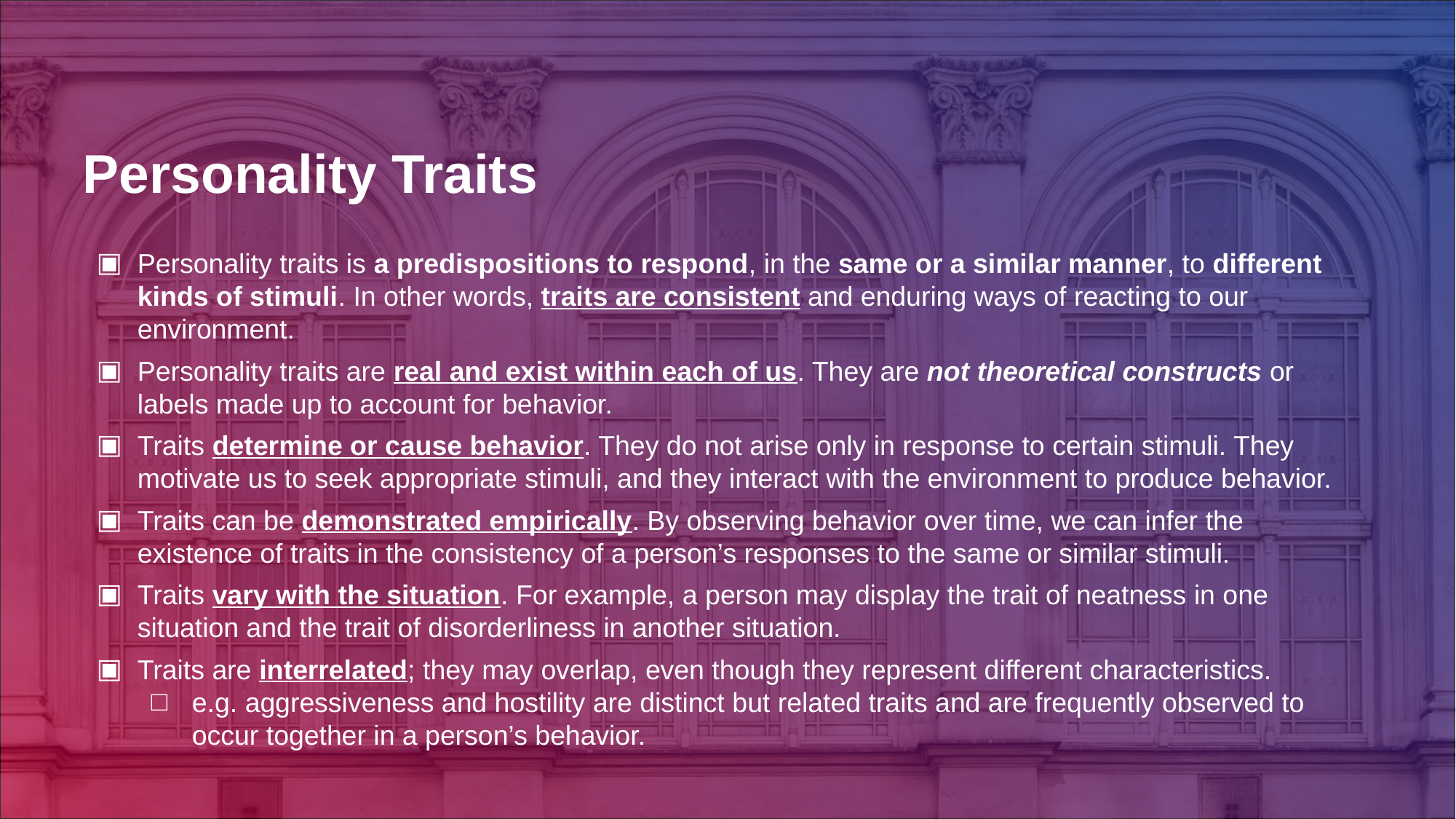

# Personality Traits
Personality traits is a predispositions to respond, in the same or a similar manner, to different kinds of stimuli. In other words, traits are consistent and enduring ways of reacting to our environment.
Personality traits are real and exist within each of us. They are not theoretical constructs or labels made up to account for behavior.
Traits determine or cause behavior. They do not arise only in response to certain stimuli. They motivate us to seek appropriate stimuli, and they interact with the environment to produce behavior.
Traits can be demonstrated empirically. By observing behavior over time, we can infer the existence of traits in the consistency of a person’s responses to the same or similar stimuli.
Traits vary with the situation. For example, a person may display the trait of neatness in one situation and the trait of disorderliness in another situation.
Traits are interrelated; they may overlap, even though they represent different characteristics.
e.g. aggressiveness and hostility are distinct but related traits and are frequently observed to occur together in a person’s behavior.